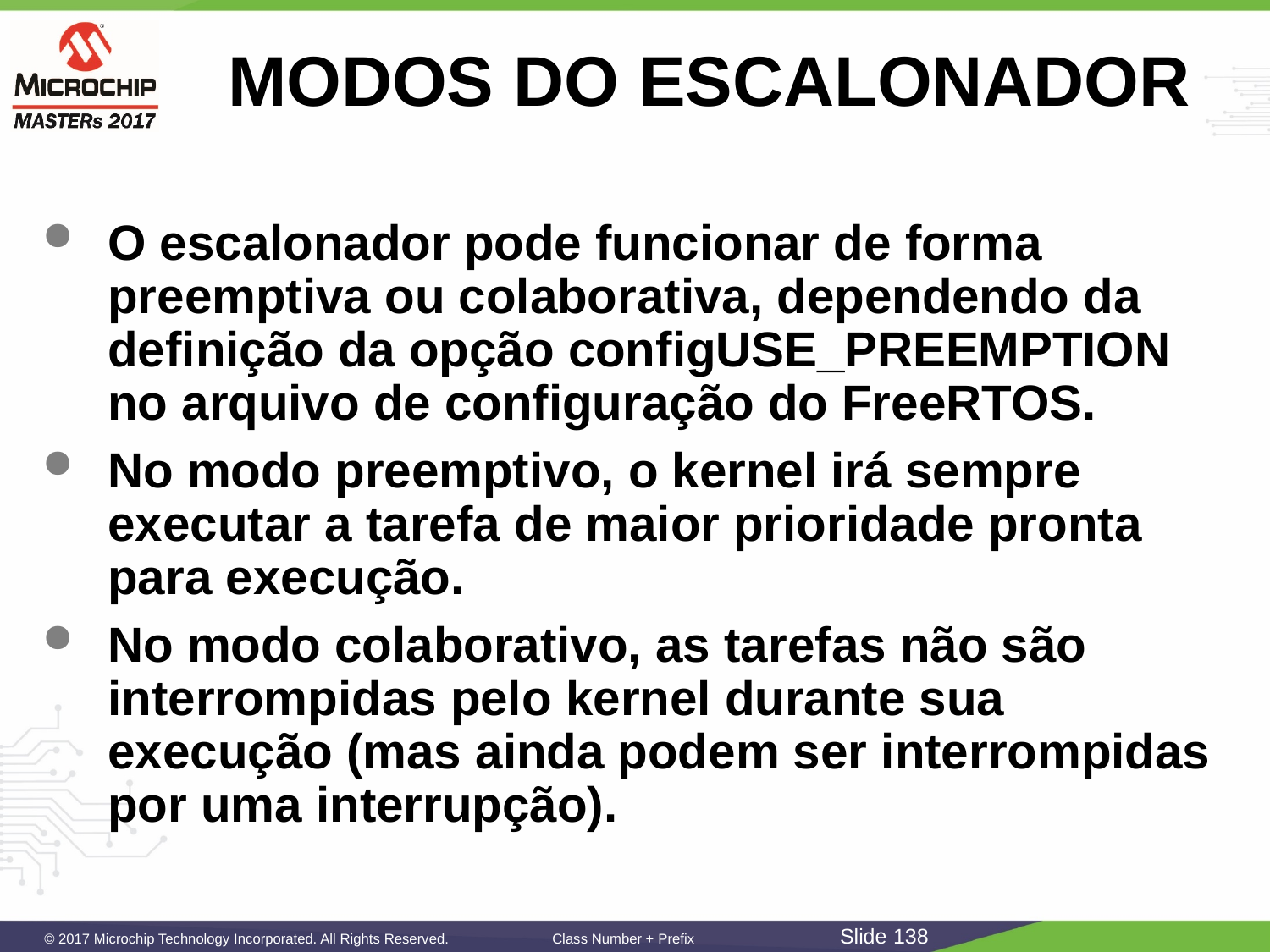

# MODOS DO ESCALONADOR
O escalonador pode funcionar de forma preemptiva ou colaborativa, dependendo da definição da opção configUSE_PREEMPTION no arquivo de configuração do FreeRTOS.
No modo preemptivo, o kernel irá sempre executar a tarefa de maior prioridade pronta para execução.
No modo colaborativo, as tarefas não são interrompidas pelo kernel durante sua execução (mas ainda podem ser interrompidas por uma interrupção).